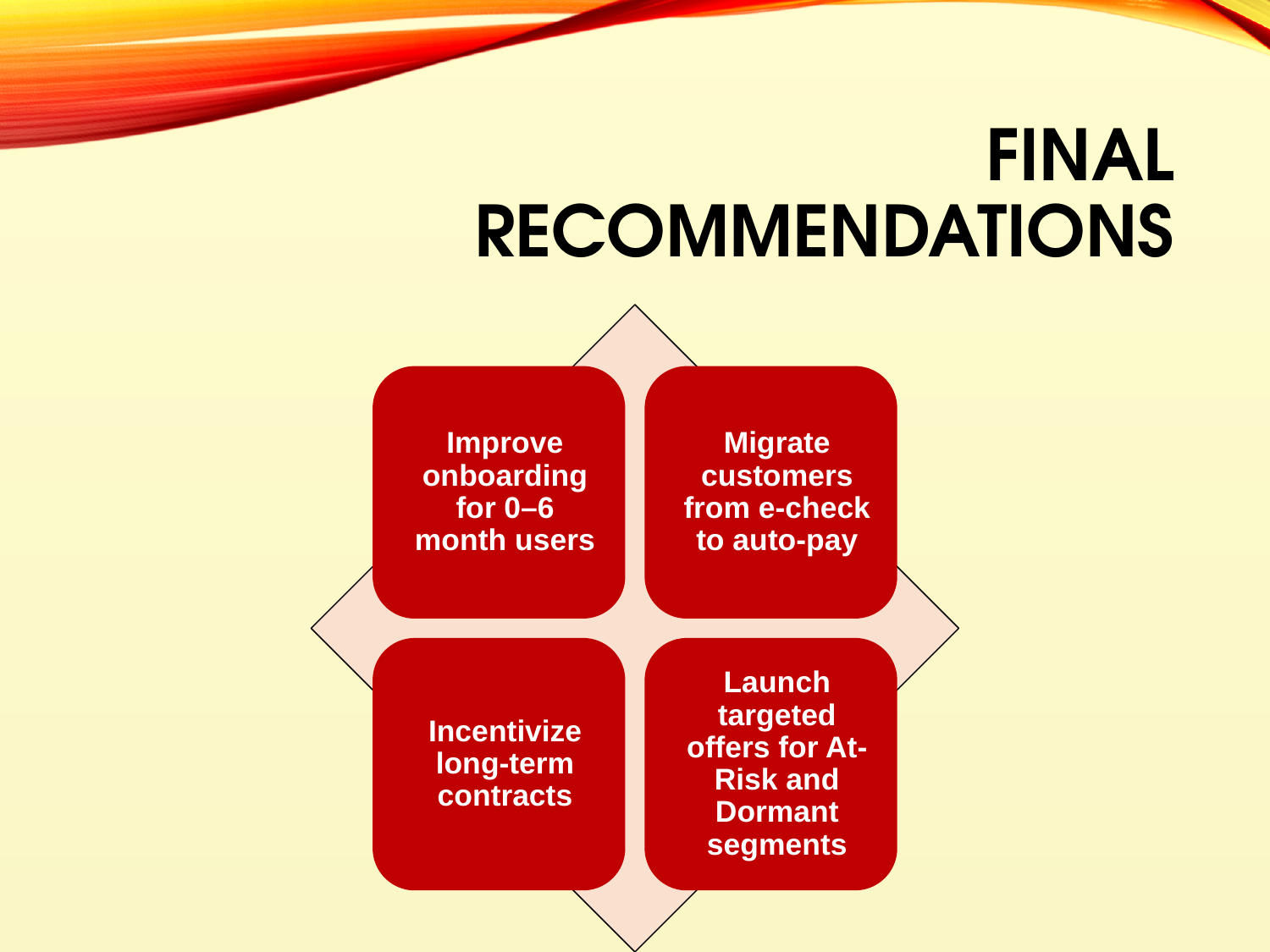

# Final Recommendations
Improve onboarding for 0–6 month users
Migrate customers from e-check to auto-pay
Incentivize long-term contracts
Launch targeted offers for At-Risk and Dormant segments